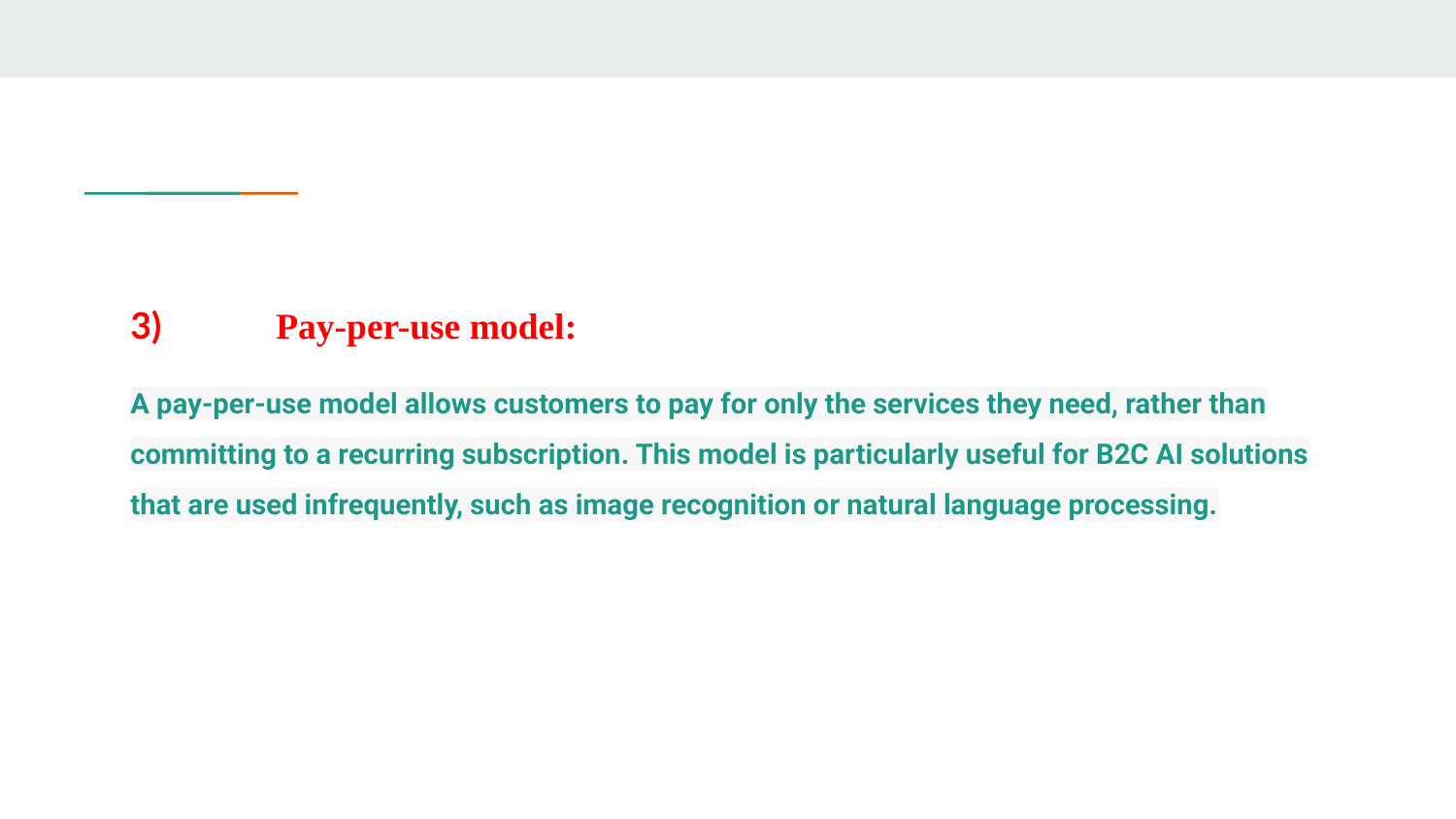

3) 	Pay-per-use model:
A pay-per-use model allows customers to pay for only the services they need, rather than committing to a recurring subscription. This model is particularly useful for B2C AI solutions that are used infrequently, such as image recognition or natural language processing.